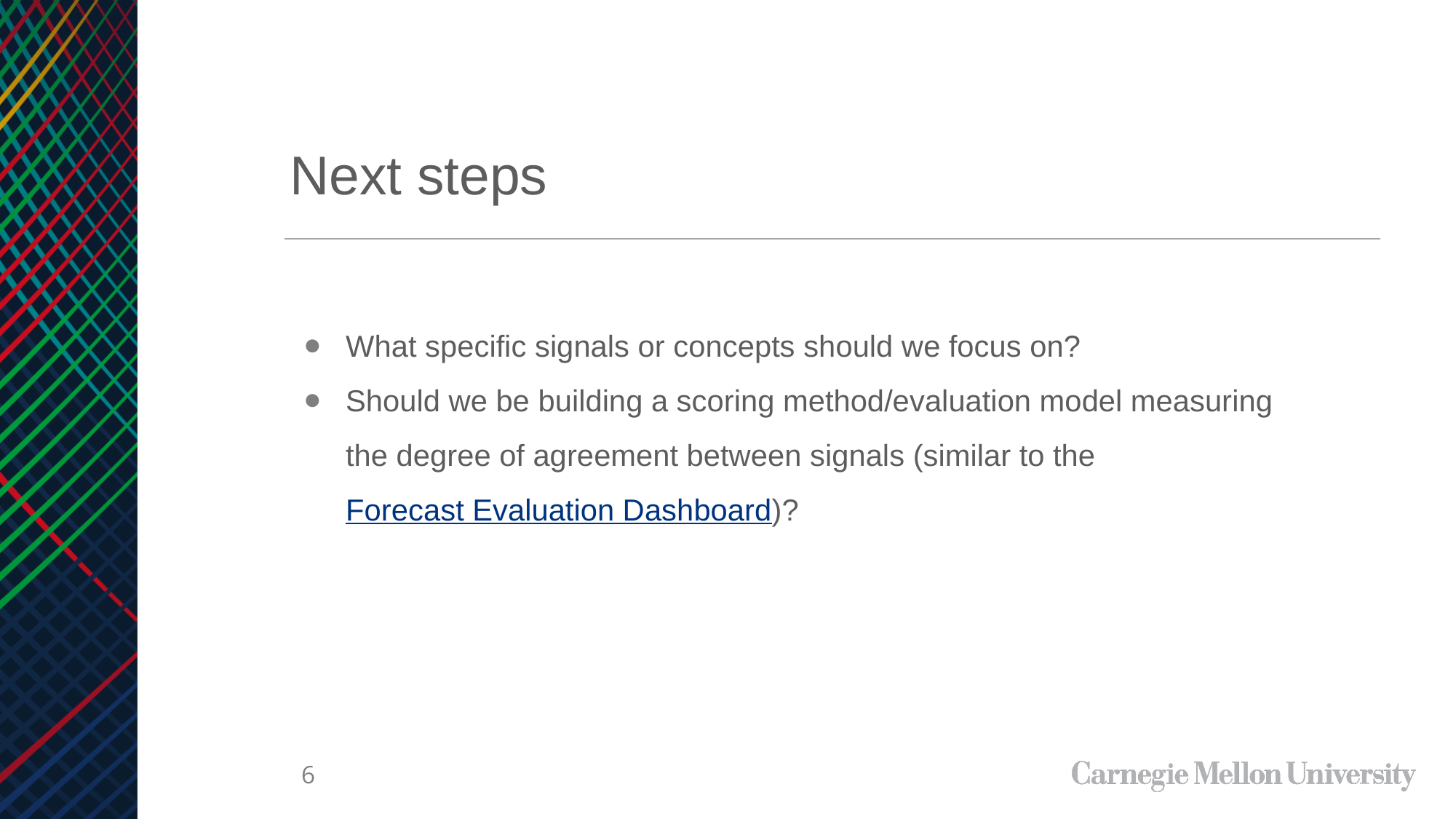

Next steps
What specific signals or concepts should we focus on?
Should we be building a scoring method/evaluation model measuring the degree of agreement between signals (similar to the Forecast Evaluation Dashboard)?
6